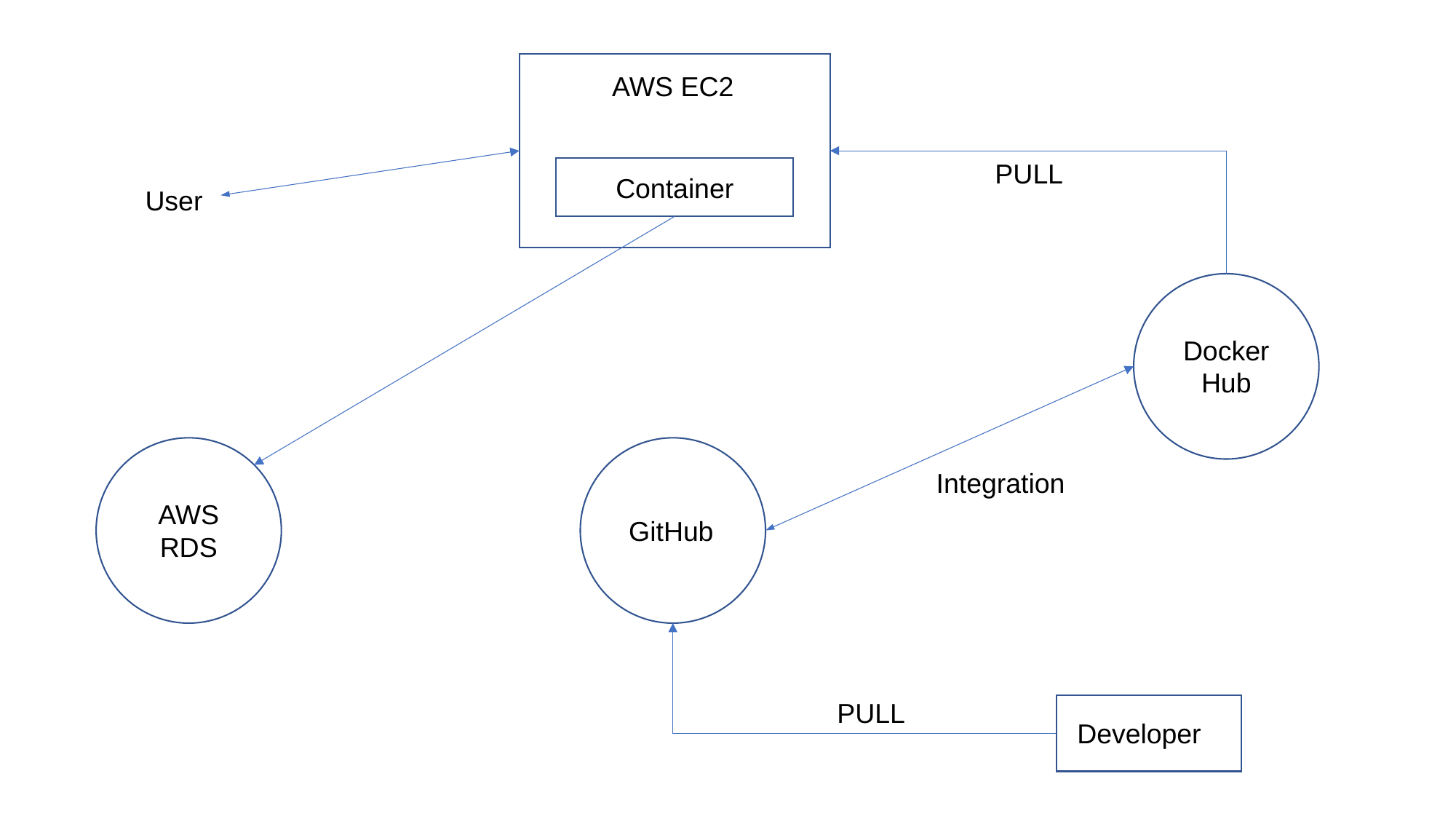

AWS EC2
PULL
Container
User

Docker
Hub

Integration
AWS
RDS
GitHub
PULL

Developer